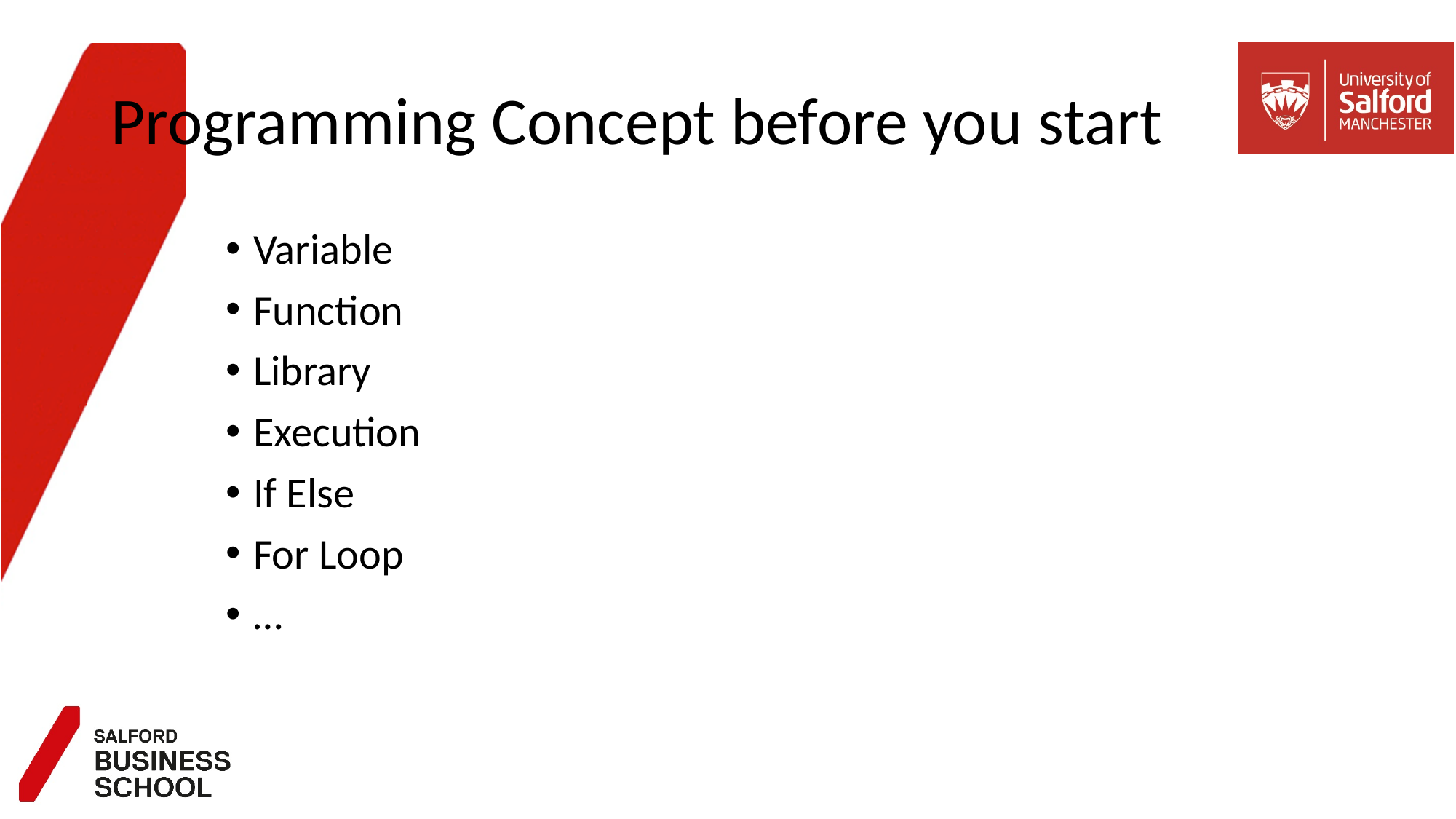

# Programming Concept before you start
Variable
Function
Library
Execution
If Else
For Loop
…